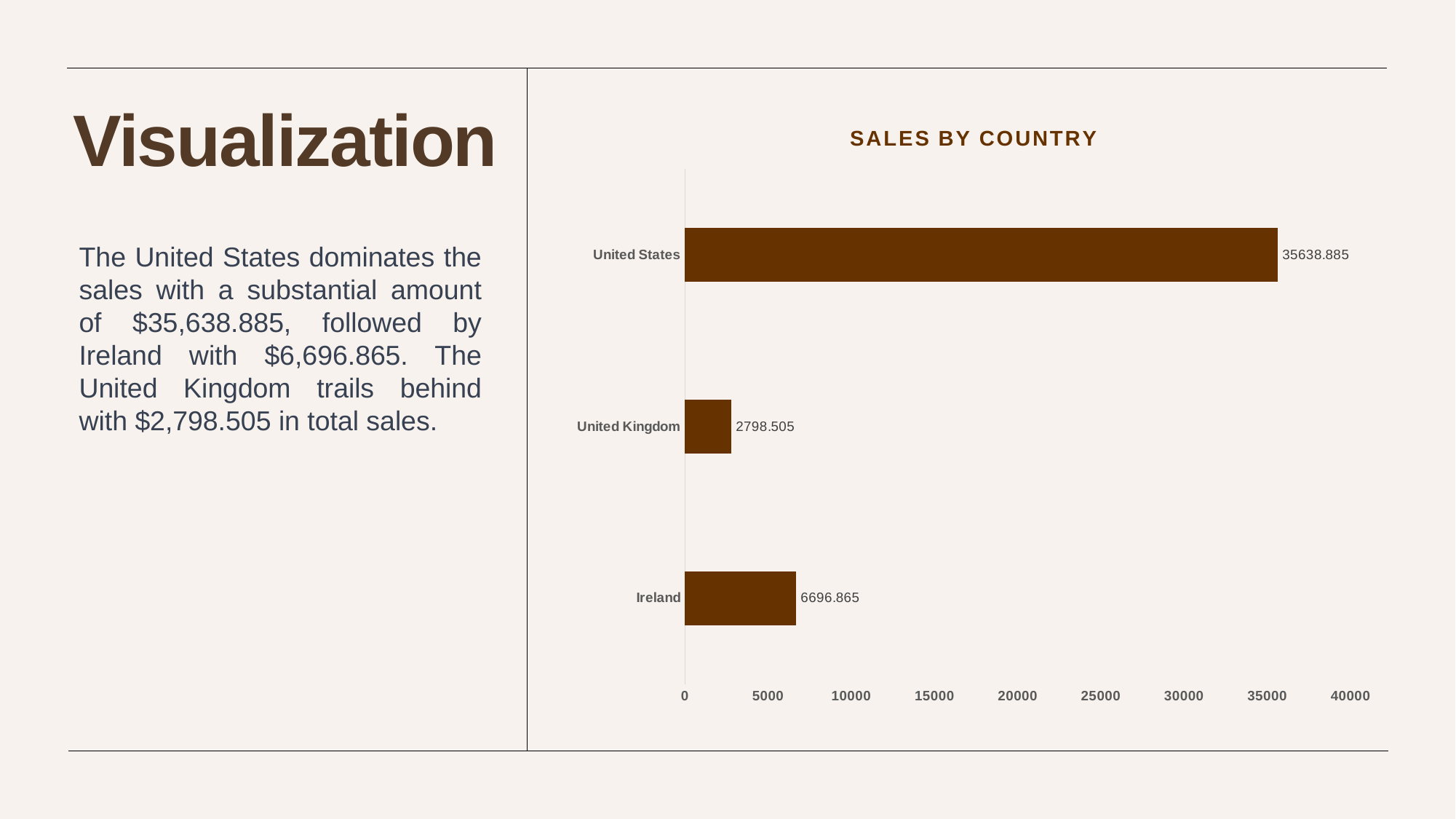

Visualization

### Chart: SALES BY COUNTRY

| Category | Total |
|---|---|
| Ireland | 6696.864999999999 |
| United Kingdom | 2798.505 |
| United States | 35638.88499999998 |
The United States dominates the sales with a substantial amount of $35,638.885, followed by Ireland with $6,696.865. The United Kingdom trails behind with $2,798.505 in total sales.